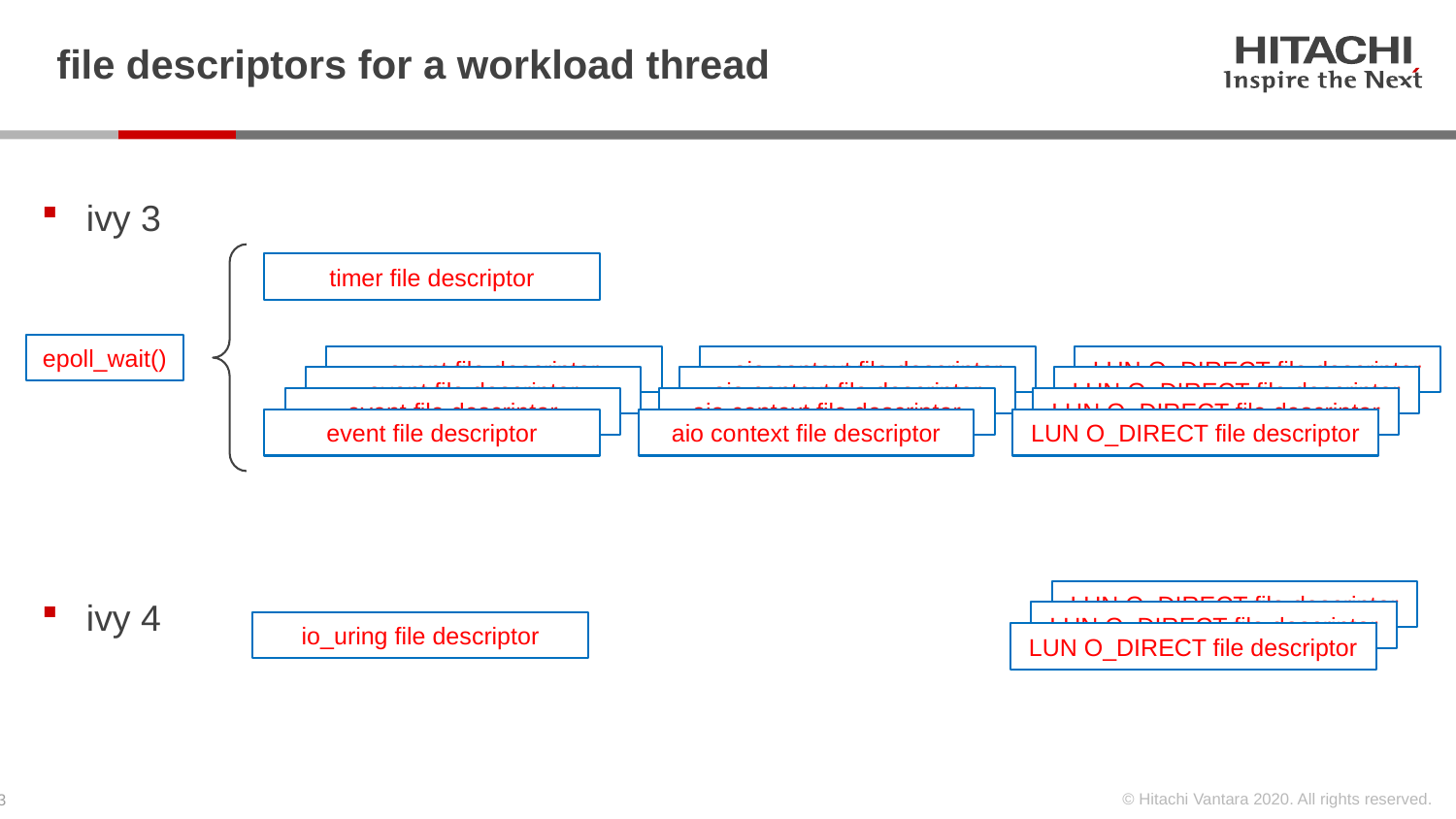

# file descriptors for a workload thread
ivy 3

ivy 4

timer file descriptor
epoll_wait()
event file descriptor
aio context file descriptor
LUN O_DIRECT file descriptor
event file descriptor
aio context file descriptor
LUN O_DIRECT file descriptor
event file descriptor
aio context file descriptor
LUN O_DIRECT file descriptor
event file descriptor
aio context file descriptor
LUN O_DIRECT file descriptor
LUN O_DIRECT file descriptor
LUN O_DIRECT file descriptor
io_uring file descriptor
LUN O_DIRECT file descriptor